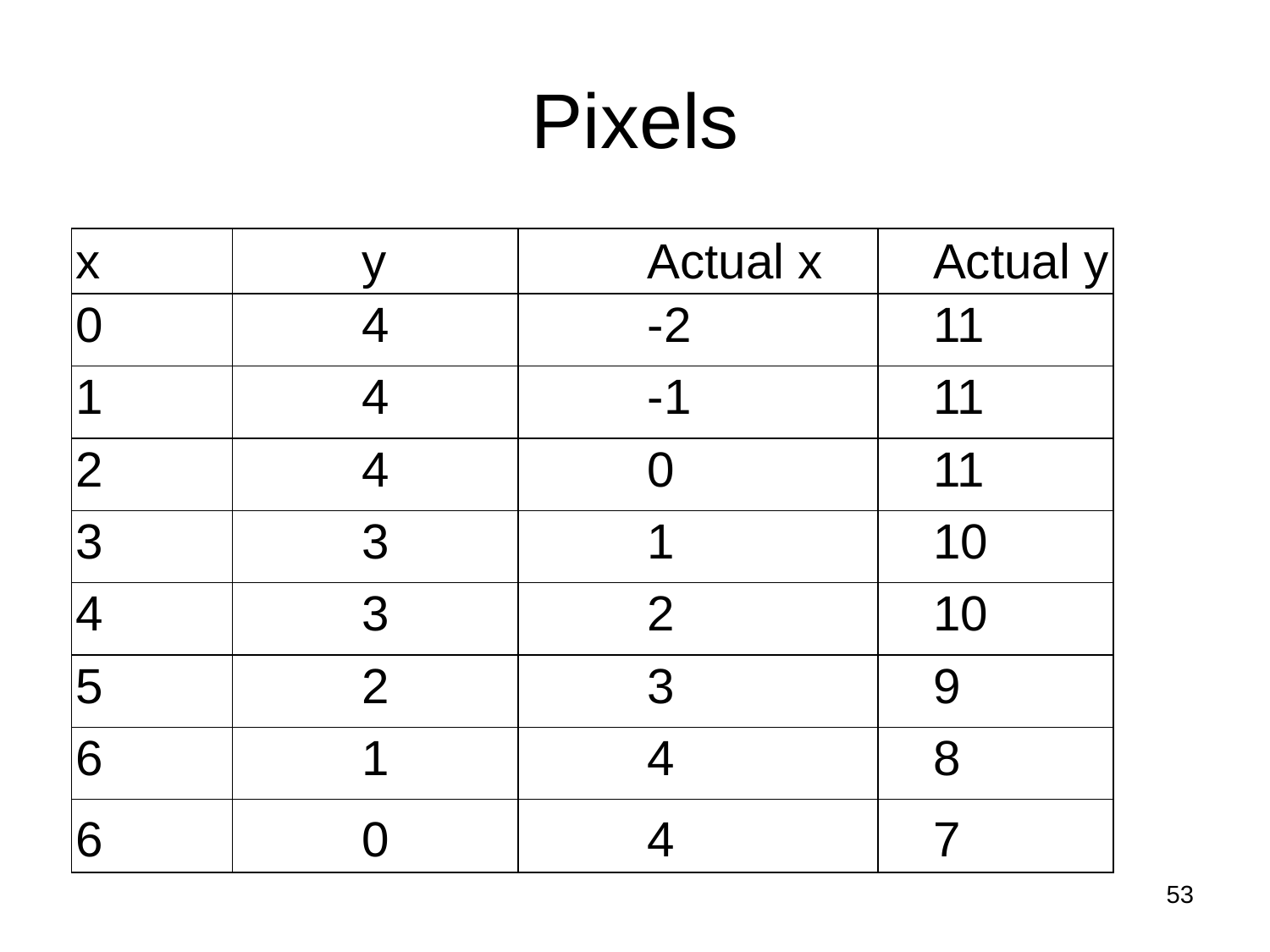

# Pixels
| x | y | Actual x | Actual y |
| --- | --- | --- | --- |
| 0 | 4 | -2 | 11 |
| 1 | 4 | -1 | 11 |
| 2 | 4 | 0 | 11 |
| 3 | 3 | 1 | 10 |
| 4 | 3 | 2 | 10 |
| 5 | 2 | 3 | 9 |
| 6 | 1 | 4 | 8 |
| 6 | 0 | 4 | 7 |
53